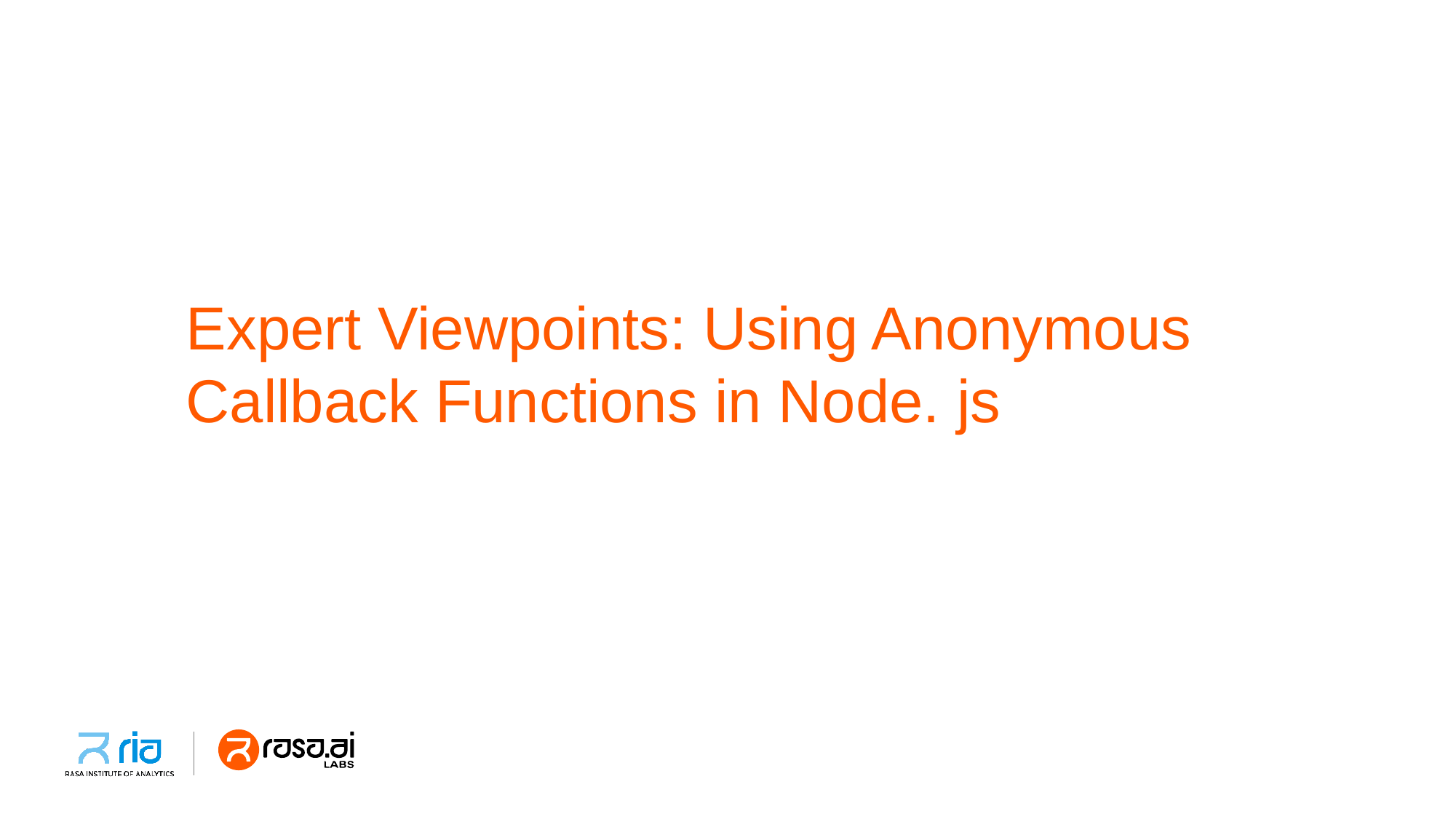

# Expert Viewpoints: Using Anonymous Callback Functions in Node. js